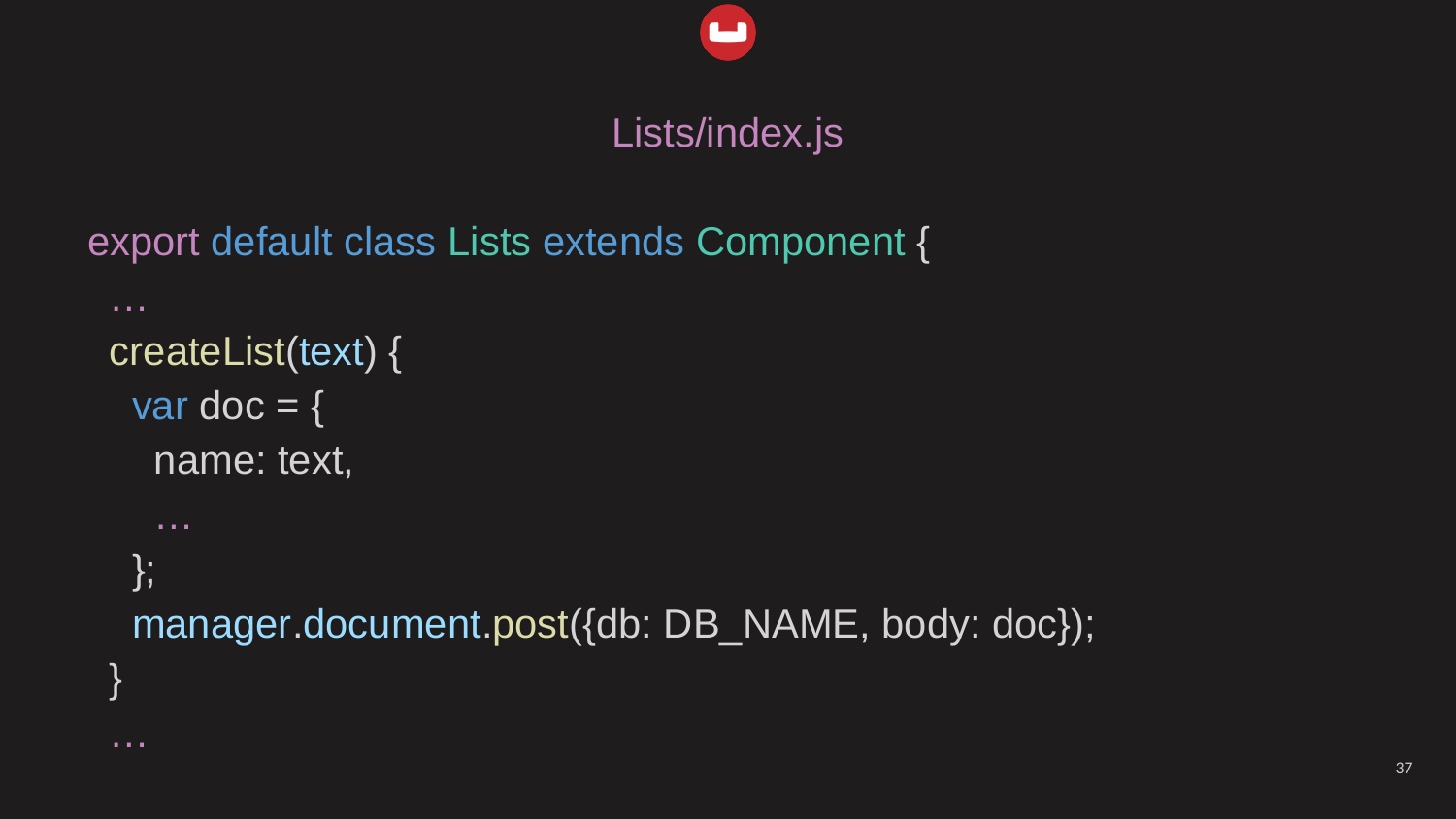

Lists/index.js

export default class Lists extends Component {
  …
  createList(text) {
    var doc = {
      name: text,
      …
    };
    manager.document.post({db: DB_NAME, body: doc});
  }
  …